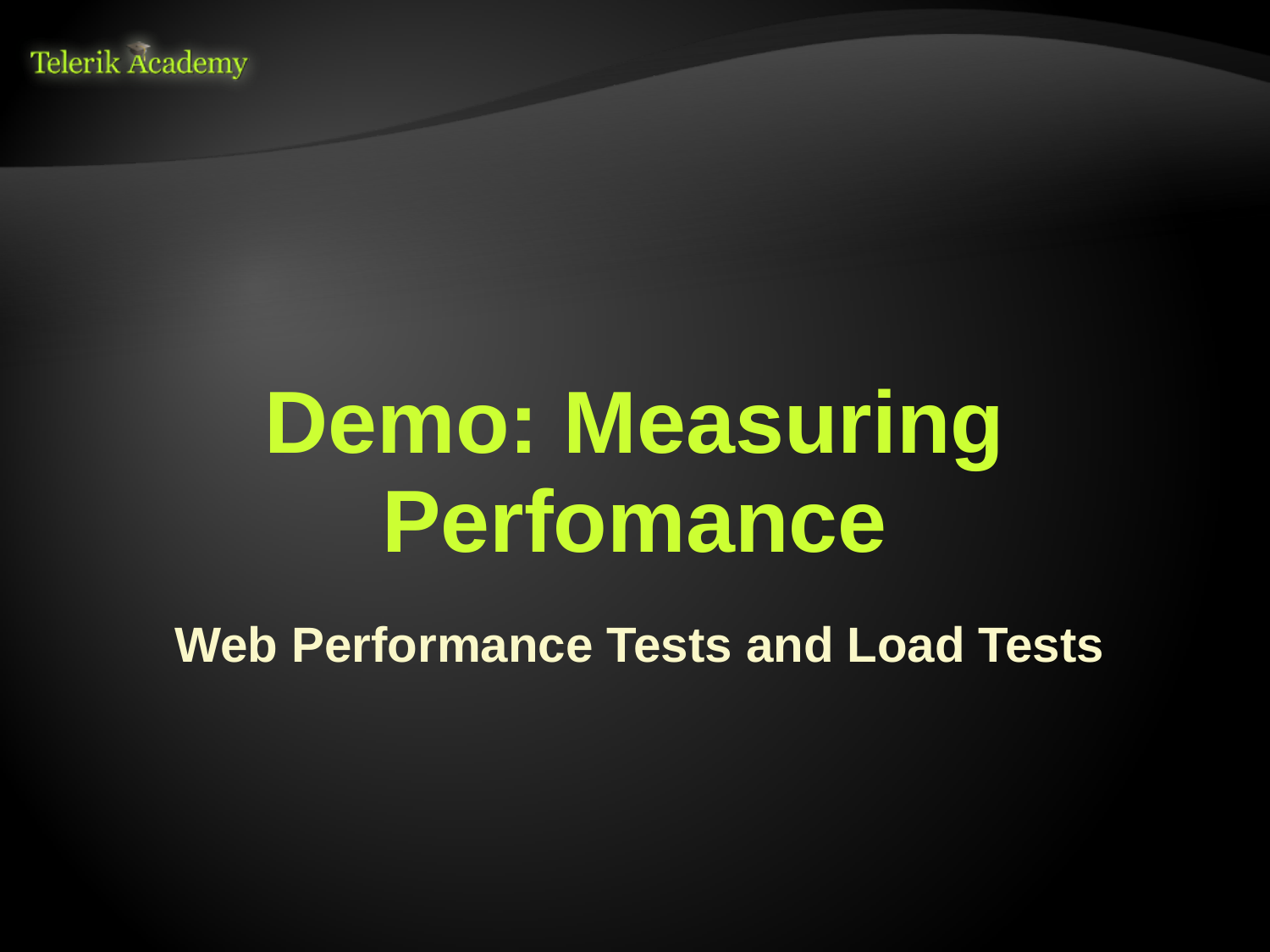

# Demo: Measuring Perfomance
Web Performance Tests and Load Tests